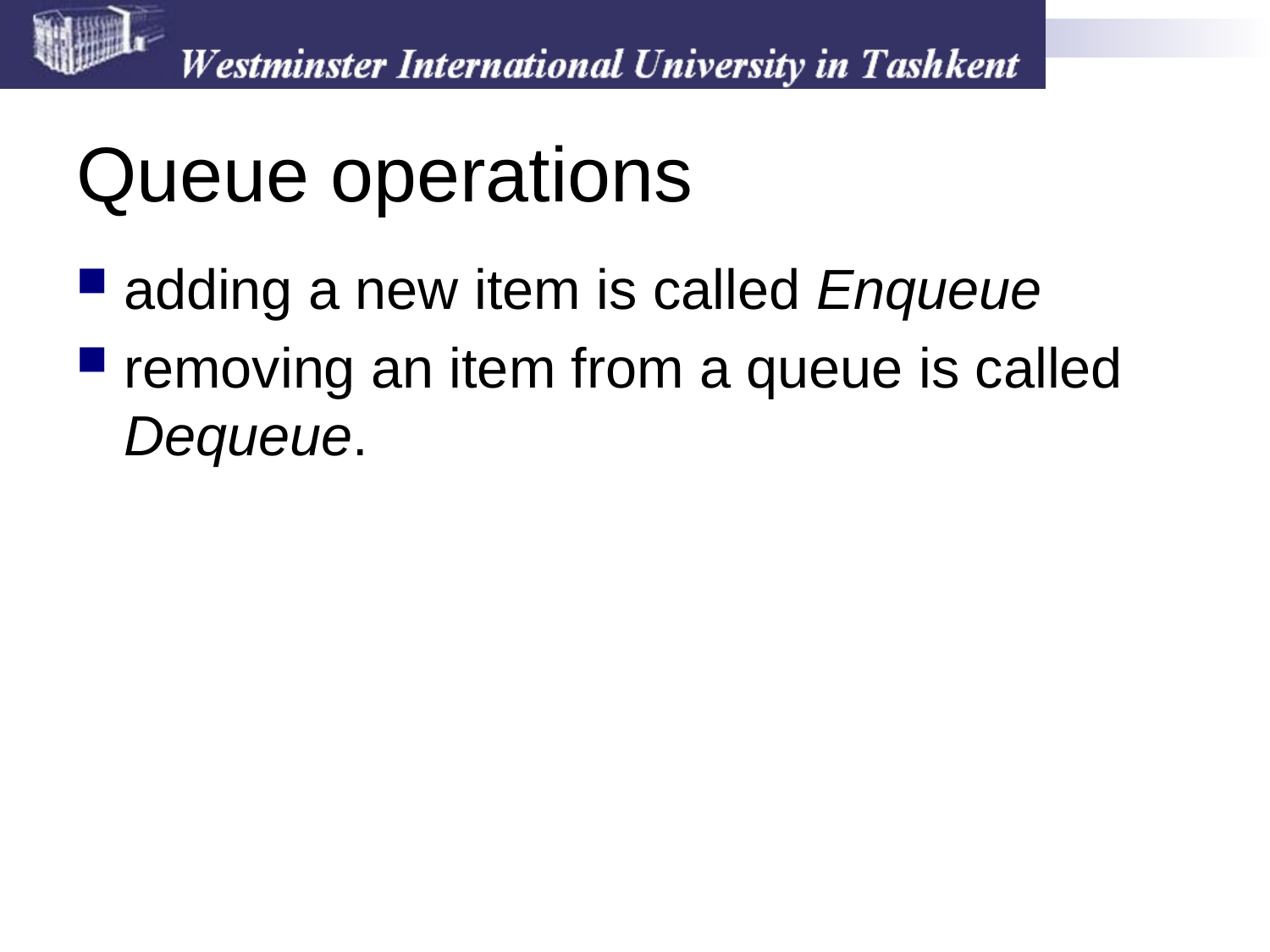

# Queue operations
adding a new item is called Enqueue
removing an item from a queue is called Dequeue.